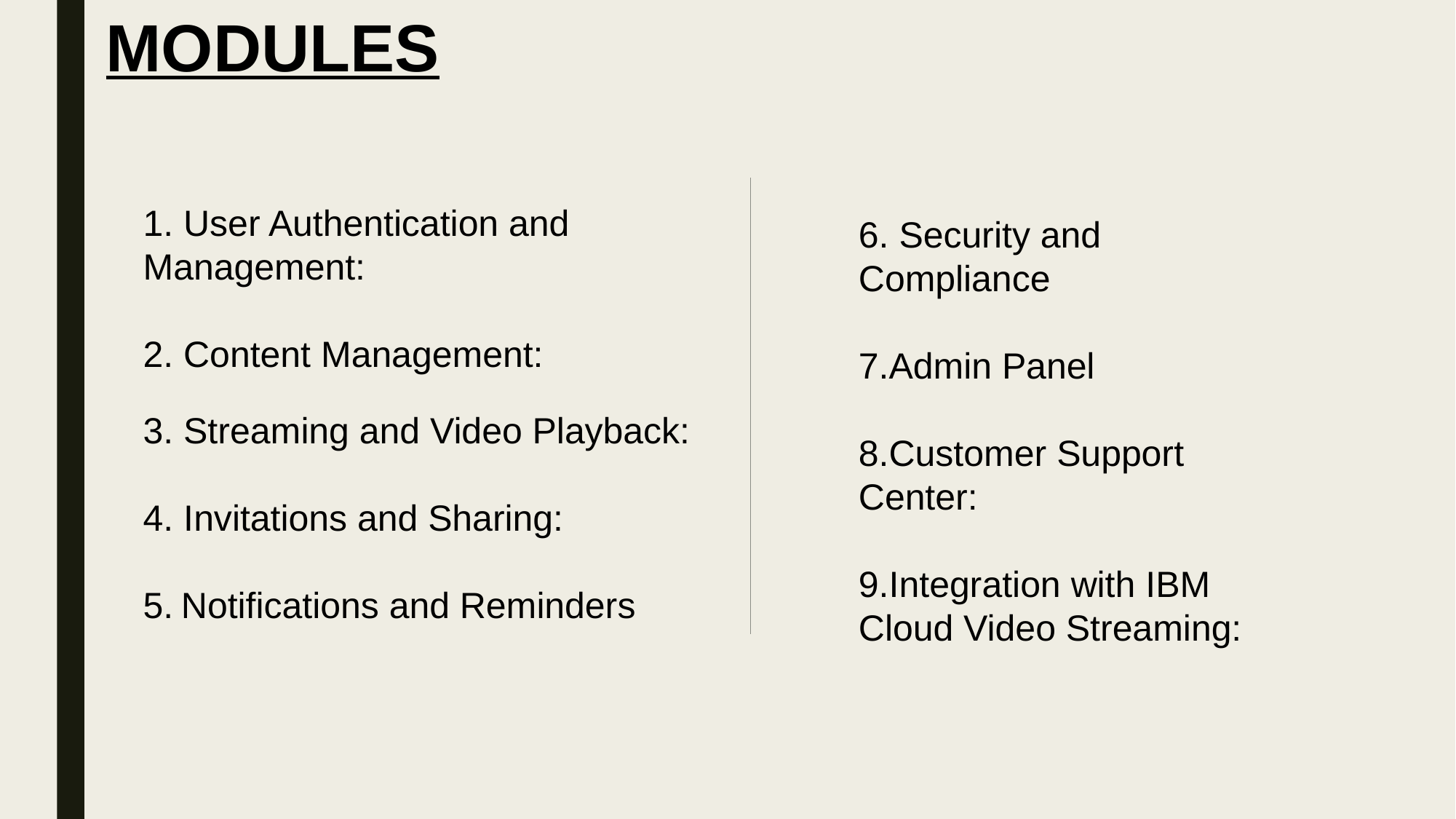

MODULES

1. User Authentication and Management:

2. Content Management:

3. Streaming and Video Playback:
4. Invitations and Sharing:

5. Notifications and Reminders

6. Security and Compliance

7.Admin Panel

8.Customer Support   Center:

9.Integration with IBM Cloud Video Streaming: